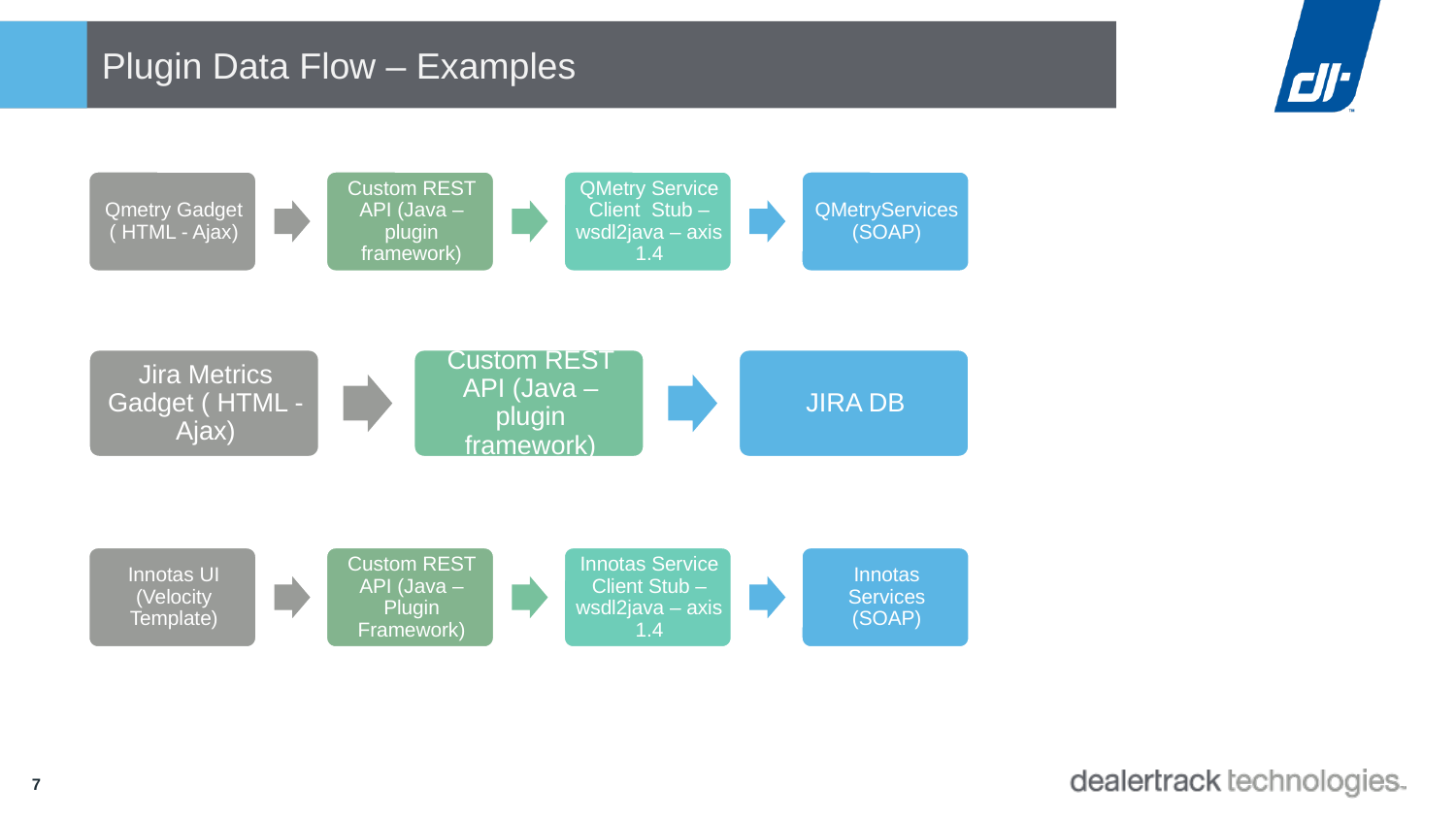

# Plugin Data Flow – Examples
Qmetry Gadget ( HTML - Ajax)

Custom REST API (Java – plugin framework)

QMetry Service Client  Stub – wsdl2java – axis 1.4

QMetryServices (SOAP)
Jira Metrics Gadget ( HTML - Ajax)

Custom REST API (Java – plugin framework)

JIRA DB
Innotas UI (Velocity Template)

Custom REST API (Java – Plugin Framework)

Innotas Service Client Stub – wsdl2java – axis 1.4

Innotas Services (SOAP)
7